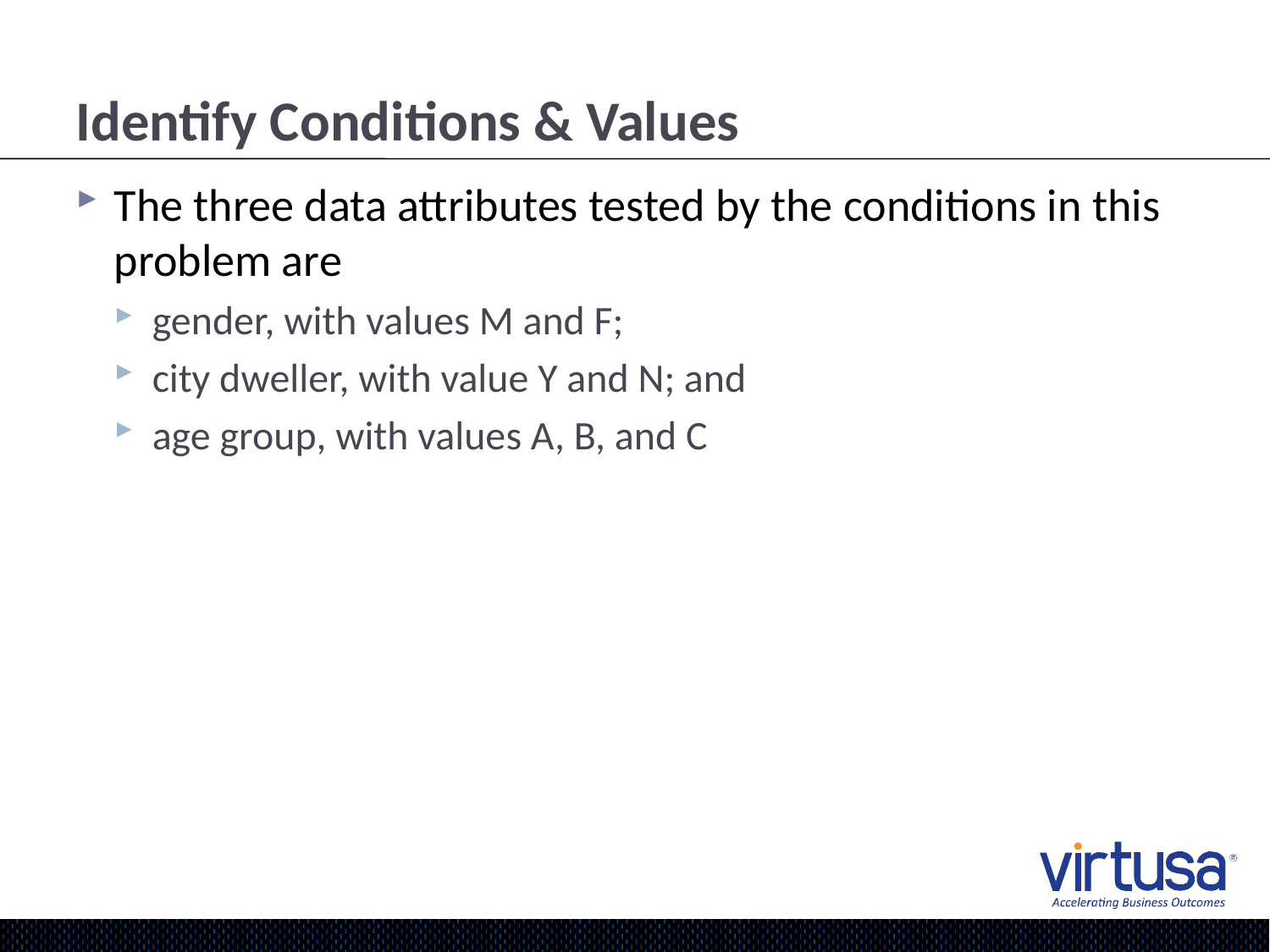

# Identify Conditions & Values
The three data attributes tested by the conditions in this problem are
gender, with values M and F;
city dweller, with value Y and N; and
age group, with values A, B, and C